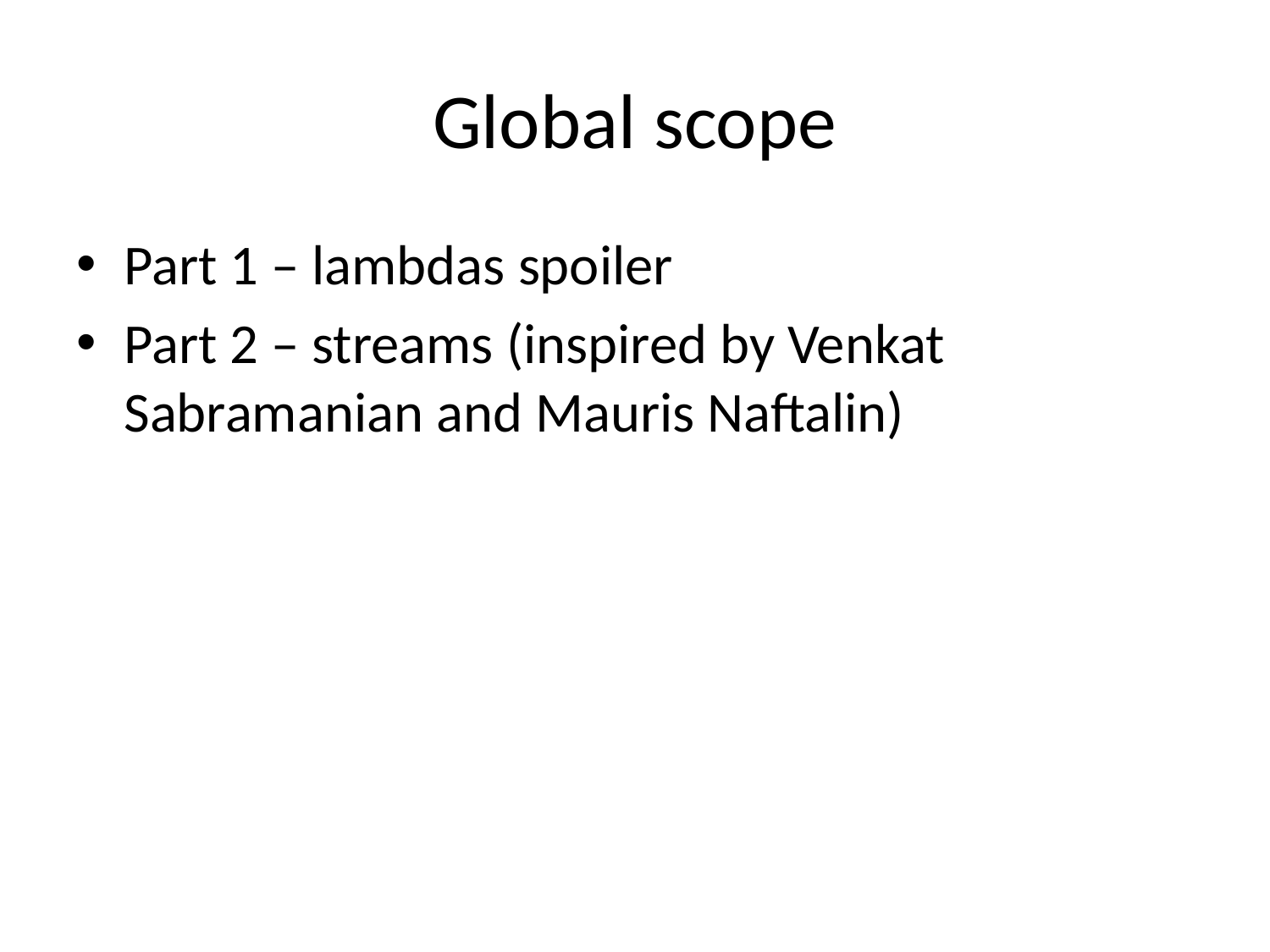

# Global scope
Part 1 – lambdas spoiler
Part 2 – streams (inspired by Venkat Sabramanian and Mauris Naftalin)